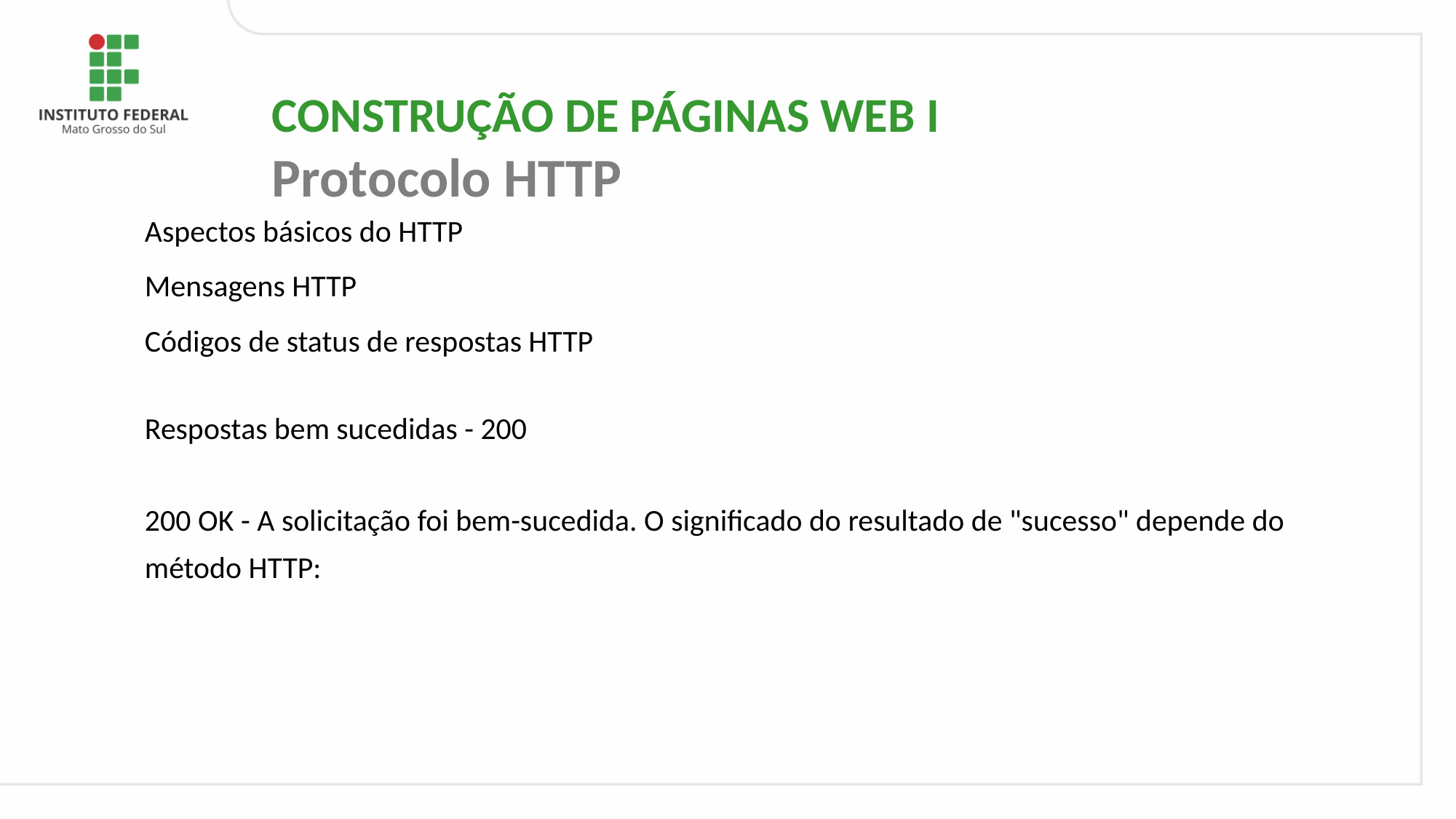

CONSTRUÇÃO DE PÁGINAS WEB I
Protocolo HTTP
# Aspectos básicos do HTTP
Mensagens HTTP
Códigos de status de respostas HTTP
Respostas bem sucedidas - 200
200 OK - A solicitação foi bem-sucedida. O significado do resultado de "sucesso" depende do método HTTP: